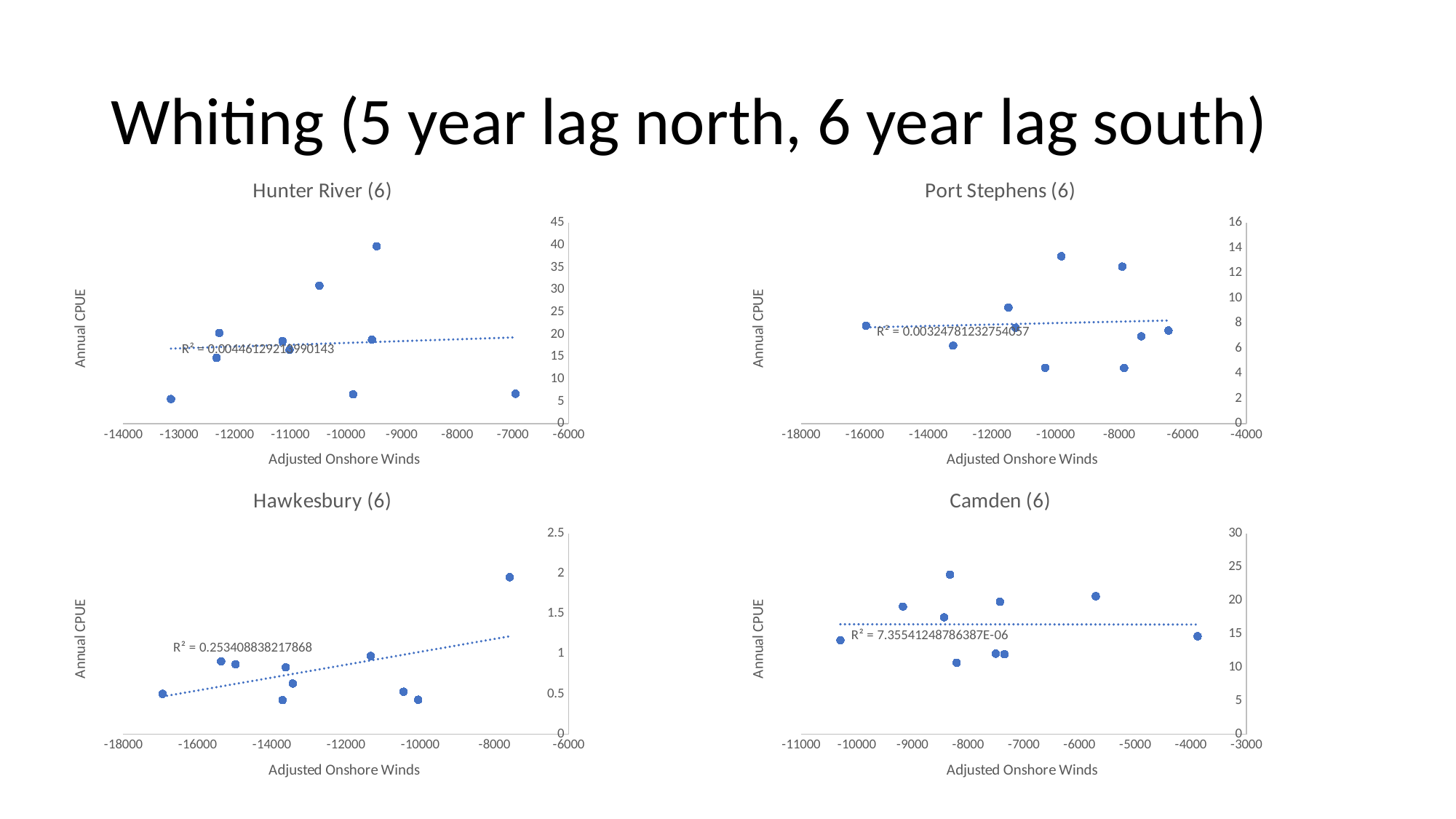

# Whiting (5 year lag north, 6 year lag south)

### Chart: Hunter River (6)

| Category |  |
|---|---|

### Chart: Port Stephens (6)

| Category |  |
|---|---|

### Chart: Hawkesbury (6)

| Category |  |
|---|---|

### Chart: Camden (6)

| Category |  |
|---|---|